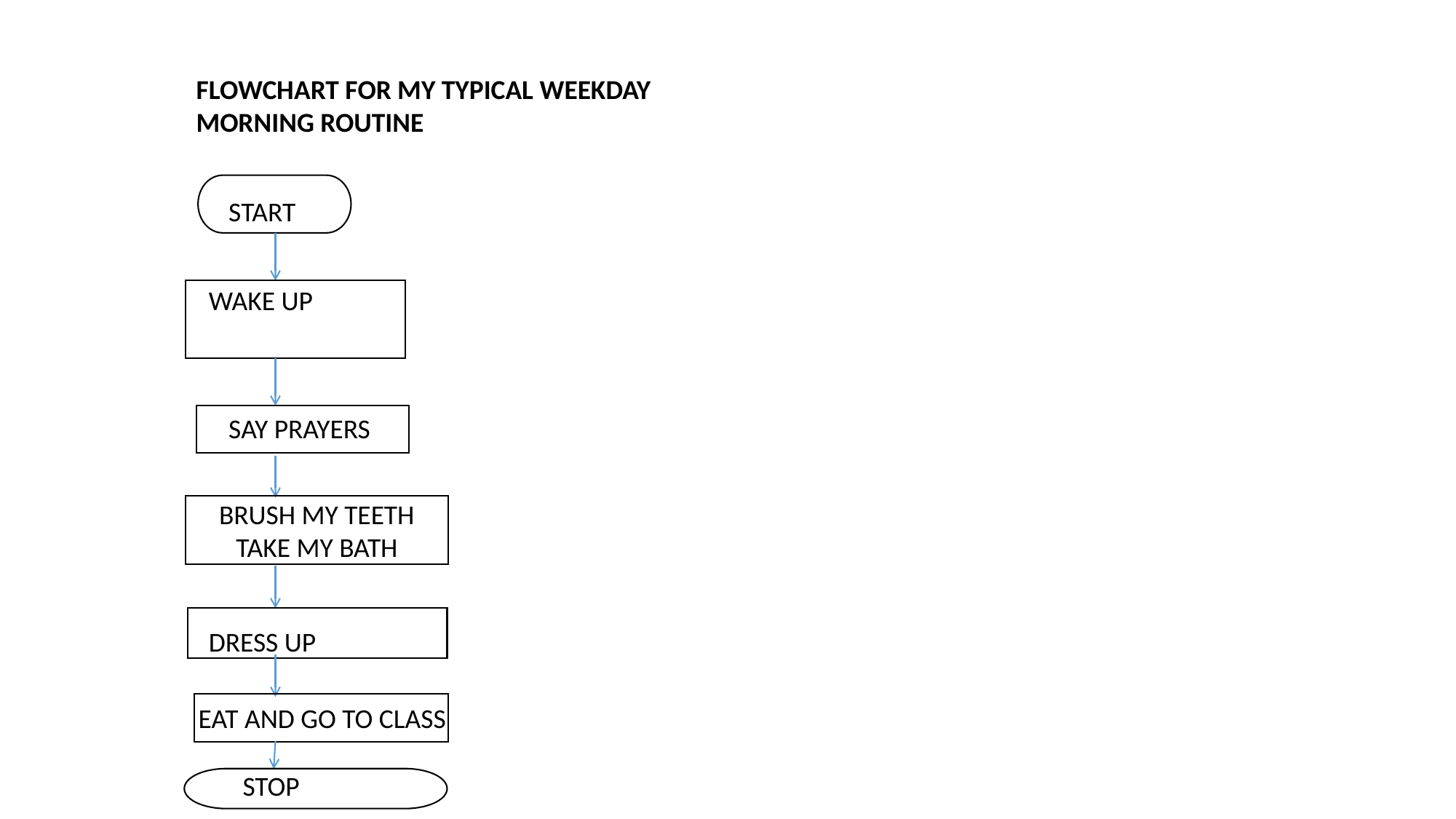

FLOWCHART FOR MY TYPICAL WEEKDAY MORNING ROUTINE

START
WAKE UP

SAY PRAYERS
BRUSH MY TEETH
TAKE MY BATH

DRESS UP

EAT AND GO TO CLASS
STOP